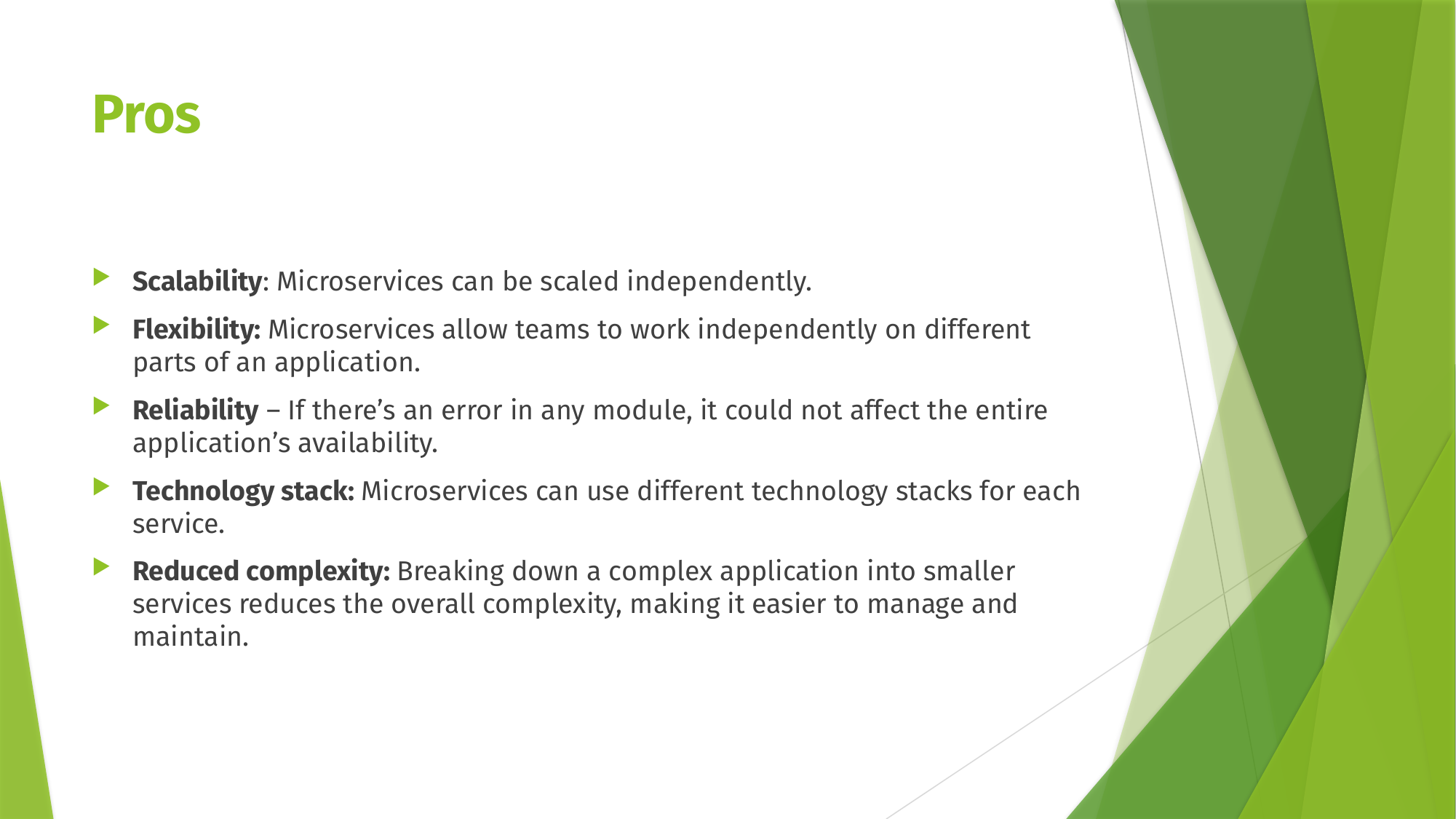

# Pros
Scalability: Microservices can be scaled independently.
Flexibility: Microservices allow teams to work independently on different parts of an application.
Reliability – If there’s an error in any module, it could not affect the entire application’s availability.
Technology stack: Microservices can use different technology stacks for each service.
Reduced complexity: Breaking down a complex application into smaller services reduces the overall complexity, making it easier to manage and maintain.